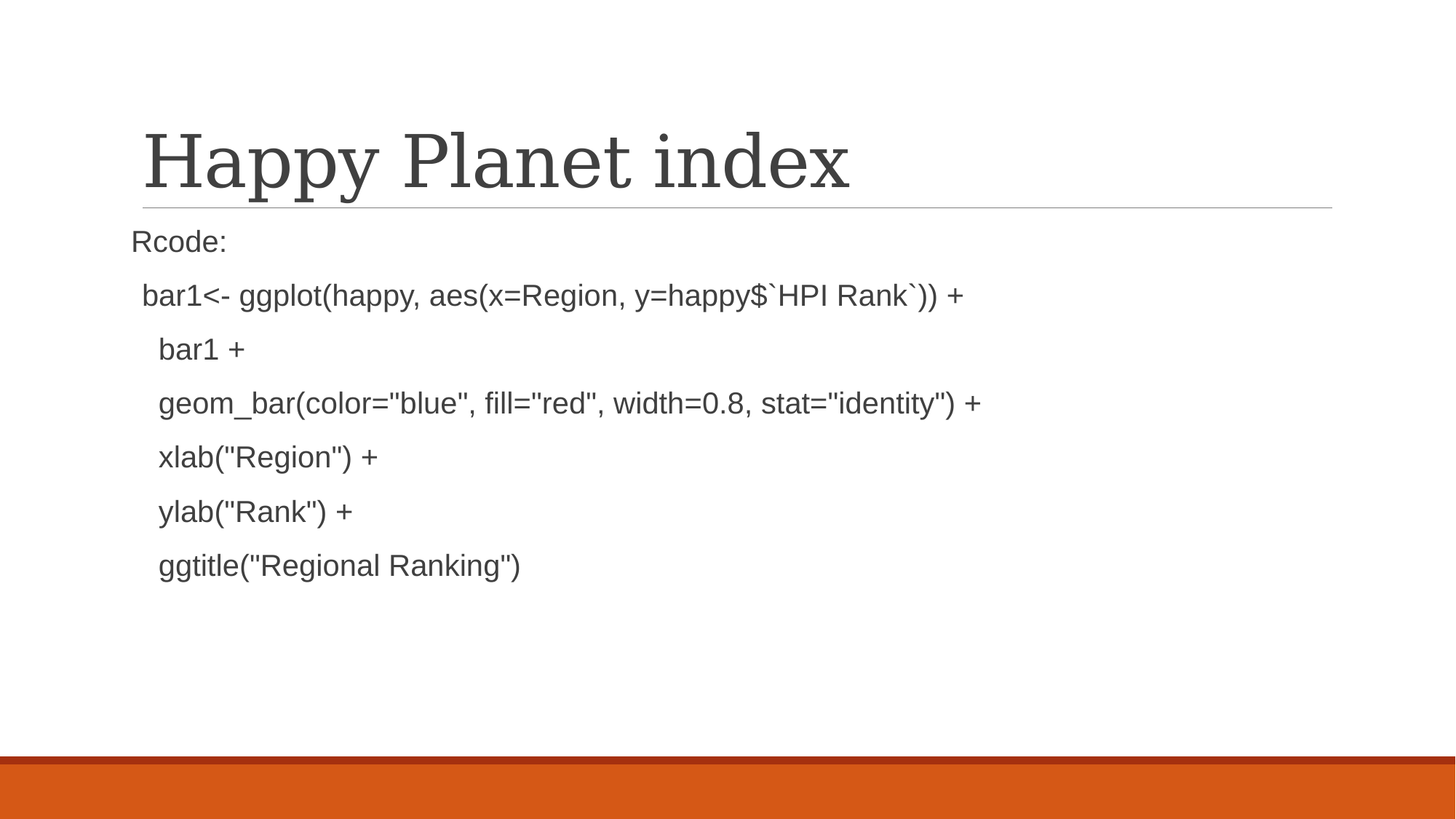

# Happy Planet index
Rcode:
bar1<- ggplot(happy, aes(x=Region, y=happy$`HPI Rank`)) +
  bar1 +
  geom_bar(color="blue", fill="red", width=0.8, stat="identity") +
  xlab("Region") +
  ylab("Rank") +
  ggtitle("Regional Ranking")